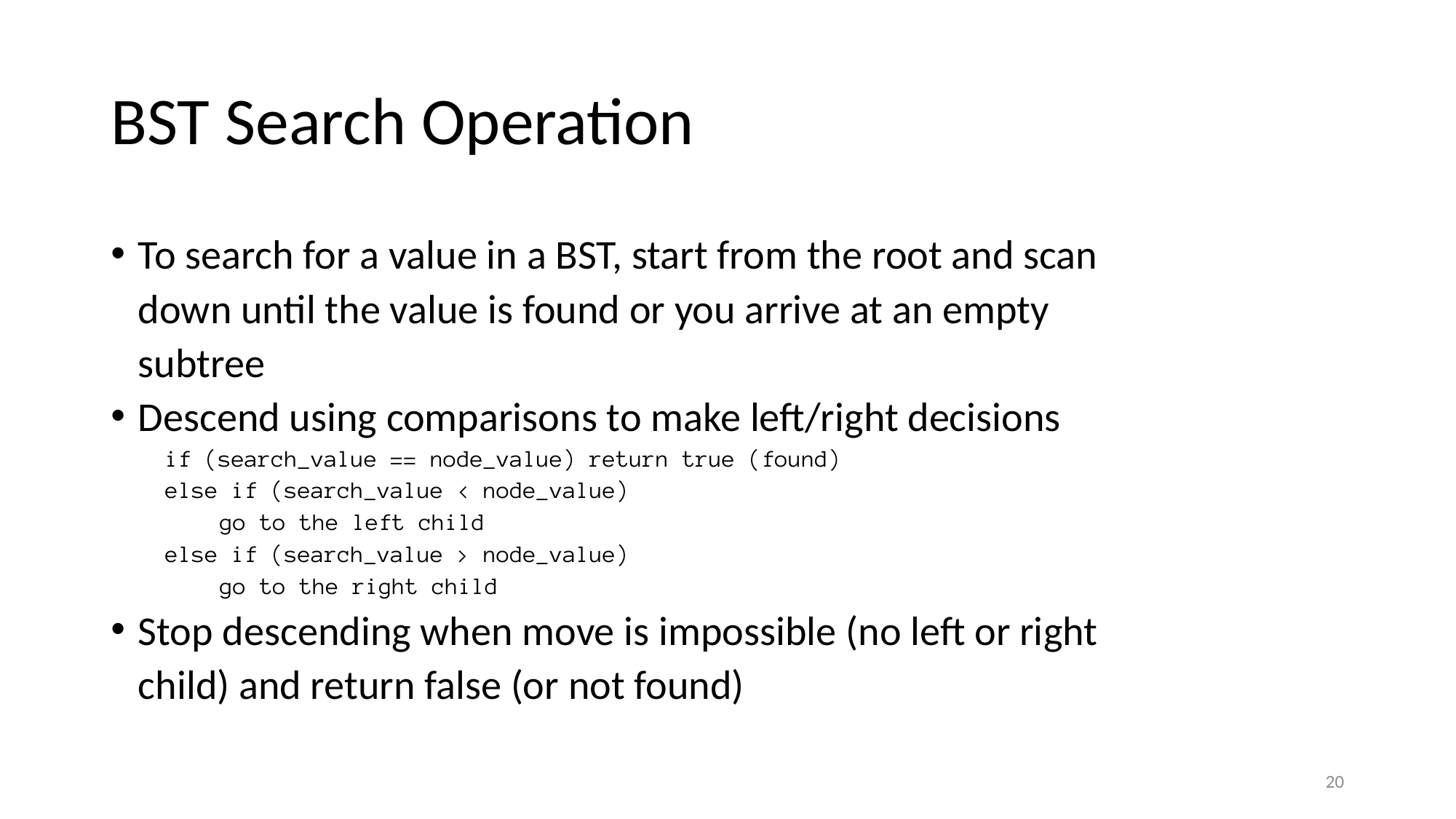

# BST Search Operation
To search for a value in a BST, start from the root and scan down until the value is found or you arrive at an empty subtree
Descend using comparisons to make left/right decisions
if (search_value == node_value) return true (found)
else if (search_value < node_value)
go to the left child
else if (search_value > node_value)
go to the right child
Stop descending when move is impossible (no left or right child) and return false (or not found)
20